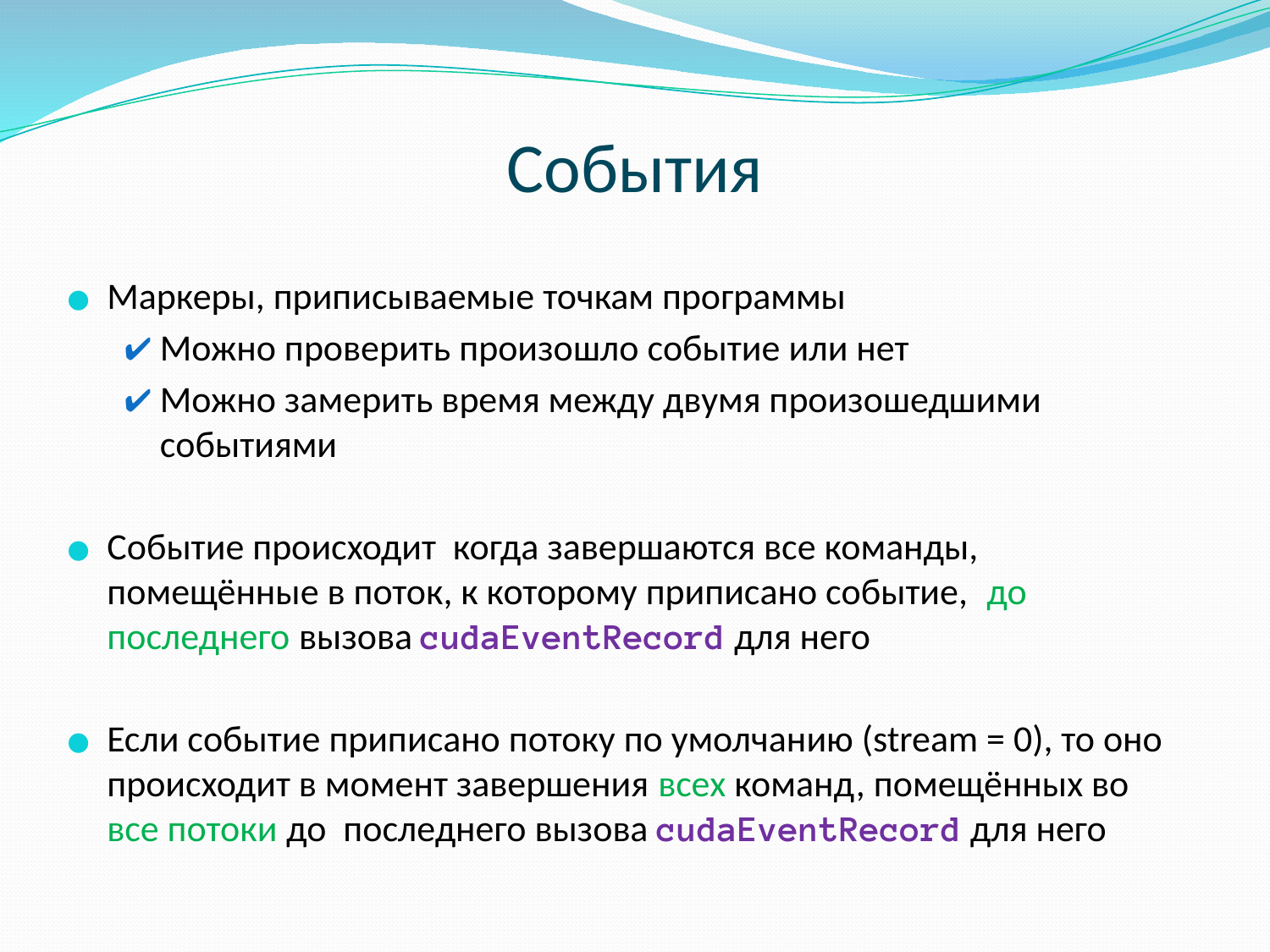

# События
Маркеры, приписываемые точкам программы
Можно проверить произошло событие или нет
Можно замерить время между двумя произошедшими событиями

Событие происходит  когда завершаются все команды, помещённые в поток, к которому приписано событие,  до последнего вызова cudaEventRecord для него

Если событие приписано потоку по умолчанию (stream = 0), то оно происходит в момент завершения всех команд, помещённых во все потоки до  последнего вызова cudaEventRecord для него